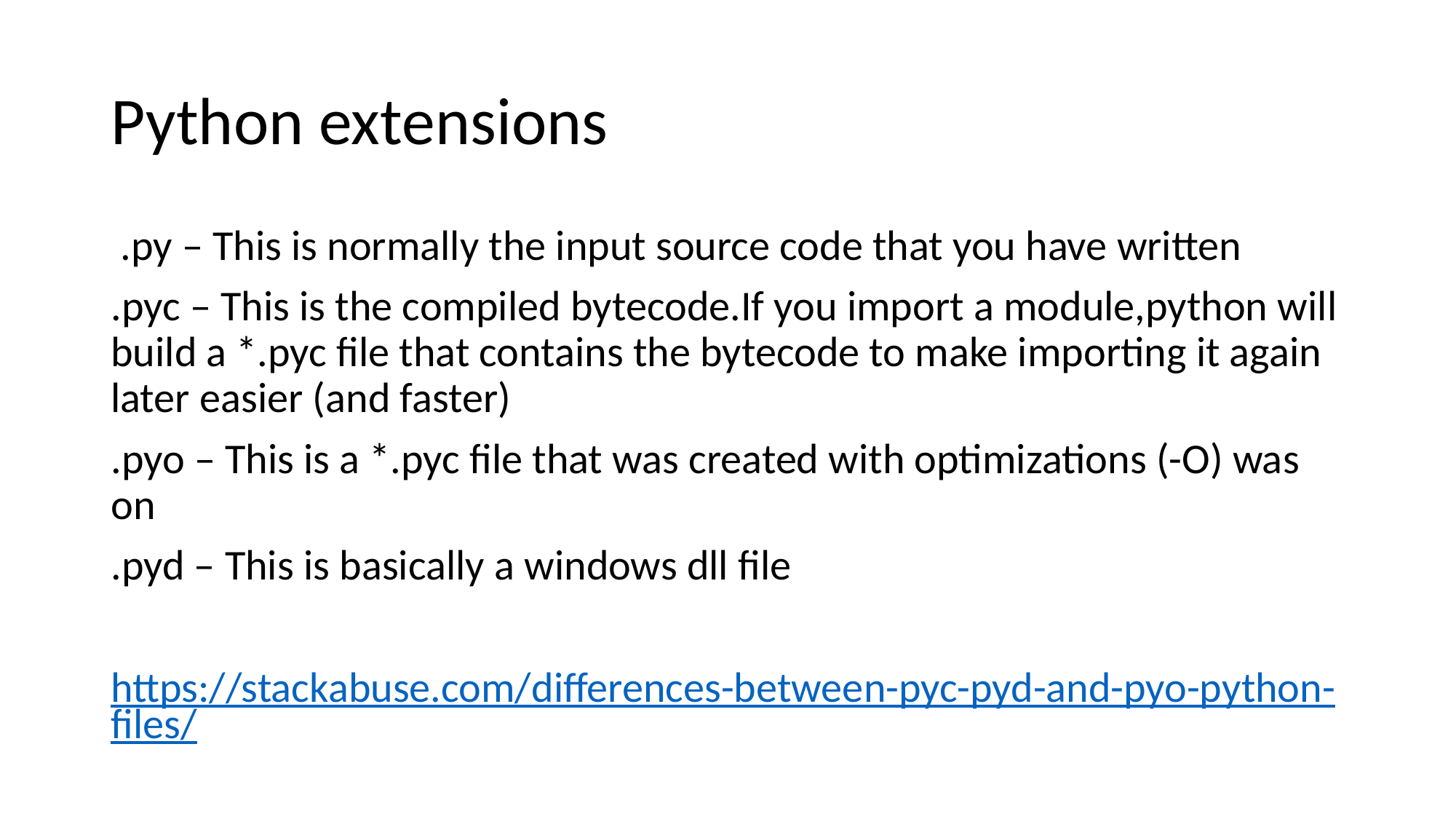

# Python extensions
 .py – This is normally the input source code that you have written
.pyc – This is the compiled bytecode.If you import a module,python will build a *.pyc file that contains the bytecode to make importing it again later easier (and faster)
.pyo – This is a *.pyc file that was created with optimizations (-O) was on
.pyd – This is basically a windows dll file

https://stackabuse.com/differences-between-pyc-pyd-and-pyo-python-files/